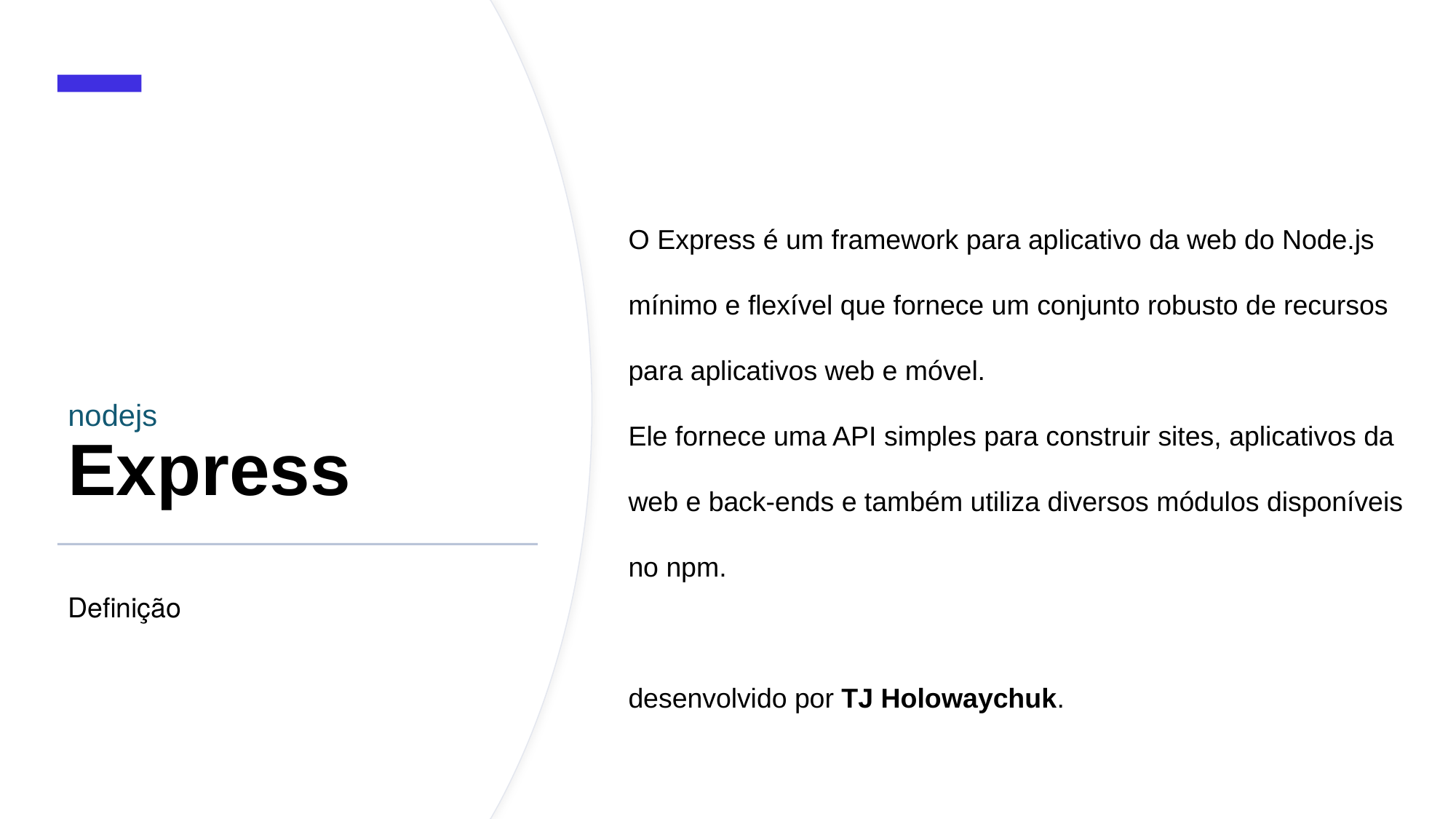

# nodejs Express
O Express é um framework para aplicativo da web do Node.js mínimo e flexível que fornece um conjunto robusto de recursos para aplicativos web e móvel.
Ele fornece uma API simples para construir sites, aplicativos da web e back-ends e também utiliza diversos módulos disponíveis no npm.

desenvolvido por TJ Holowaychuk.

Definição